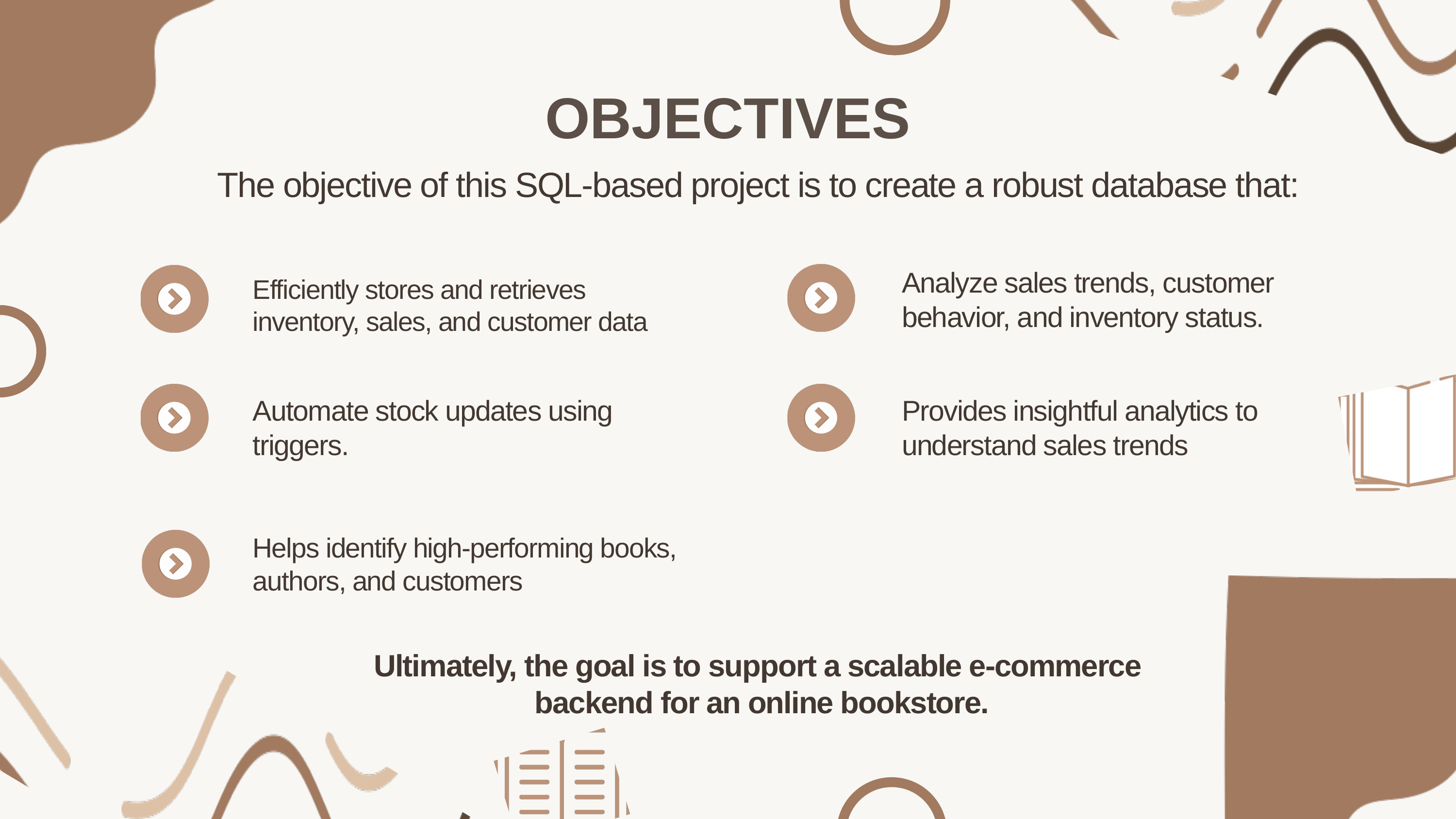

OBJECTIVES
The objective of this SQL-based project is to create a robust database that:

Analyze sales trends, customer behavior, and inventory status.

Efficiently stores and retrieves inventory, sales, and customer data

Automate stock updates using triggers.

Provides insightful analytics to understand sales trends

Helps identify high-performing books, authors, and customers

Ultimately, the goal is to support a scalable e-commerce
 backend for an online bookstore.